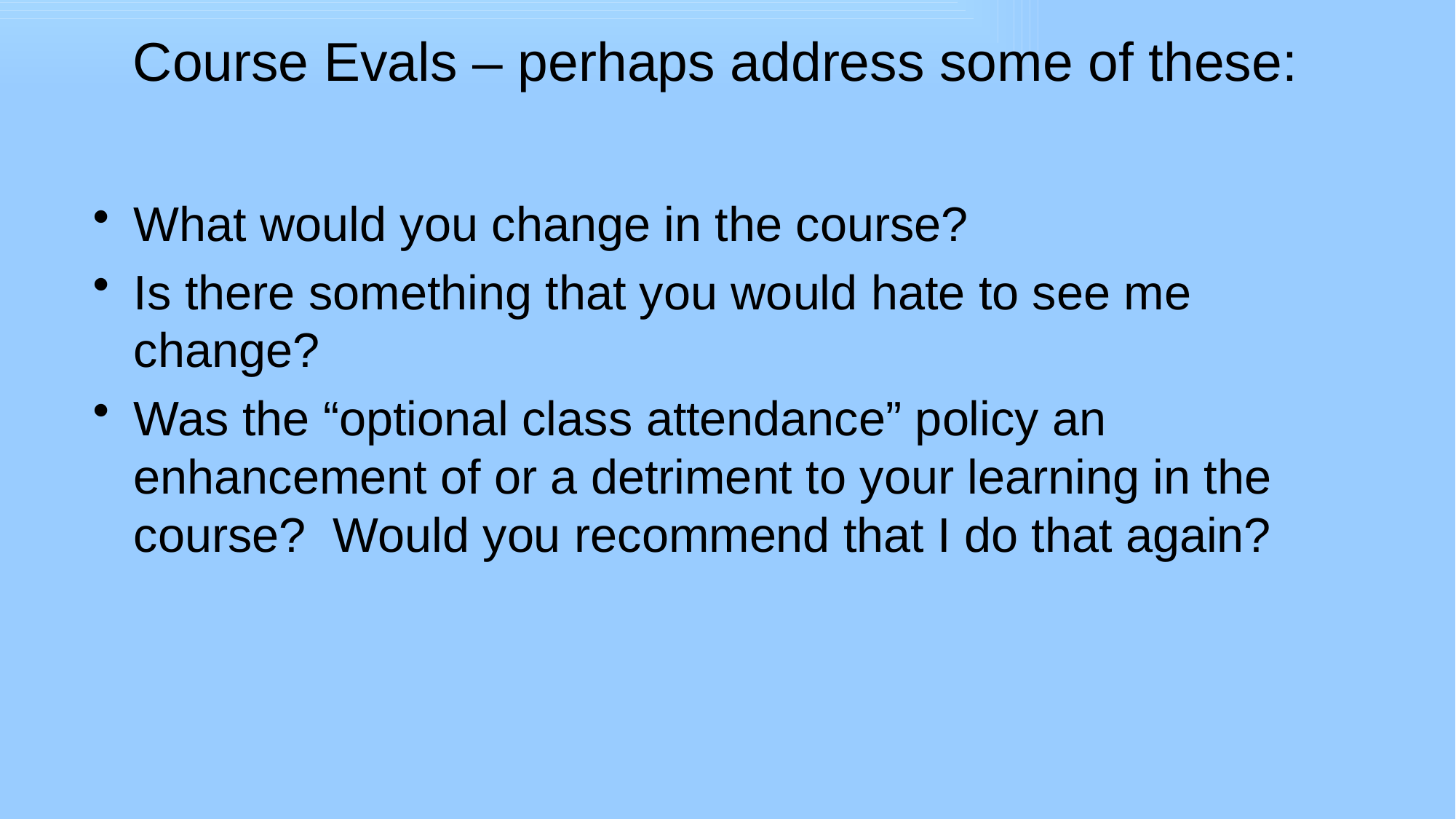

# Course Evals – perhaps address some of these:
What would you change in the course?
Is there something that you would hate to see me change?
Was the “optional class attendance” policy an enhancement of or a detriment to your learning in the course?  Would you recommend that I do that again?